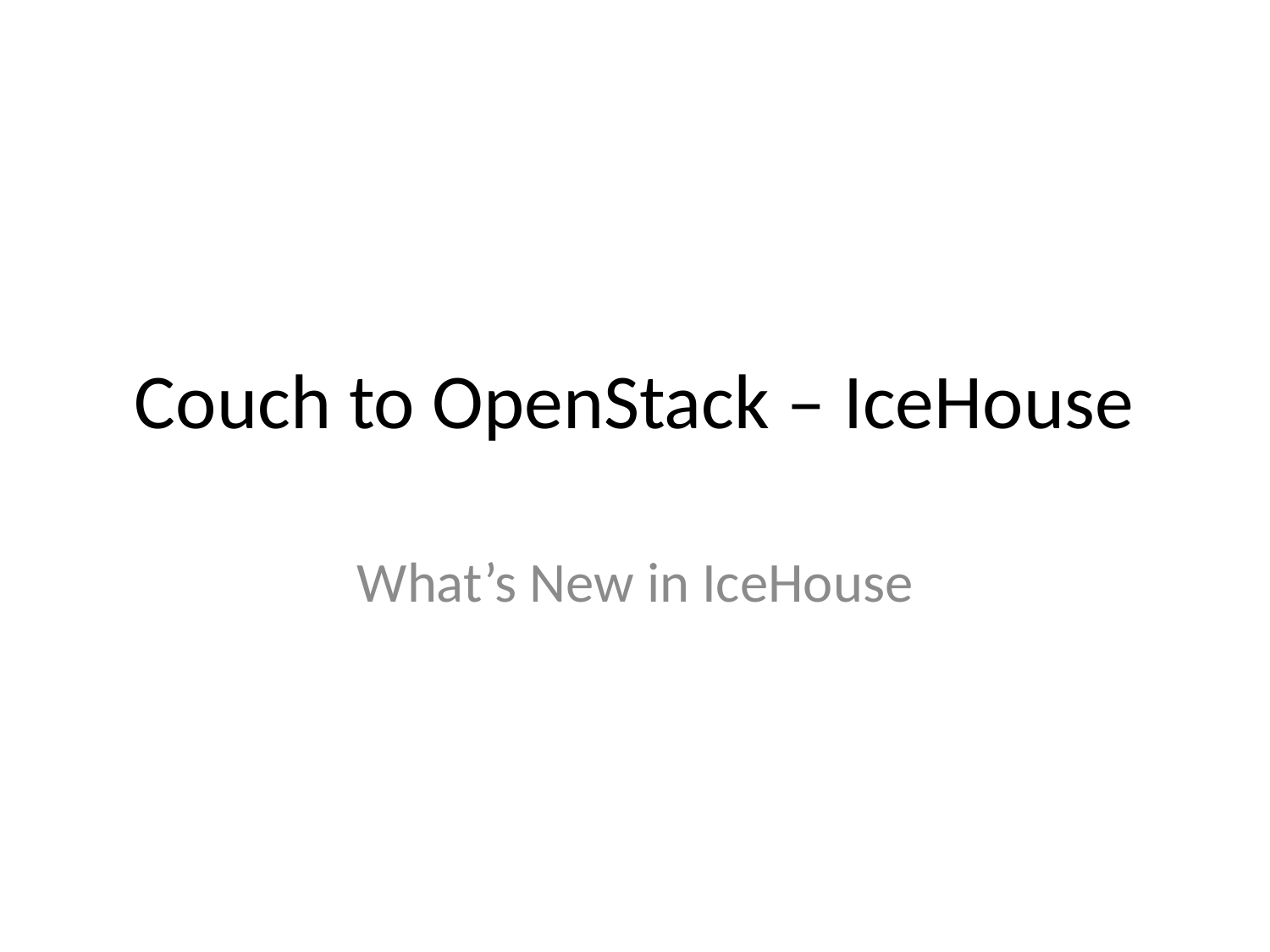

# Couch to OpenStack – IceHouse
What’s New in IceHouse